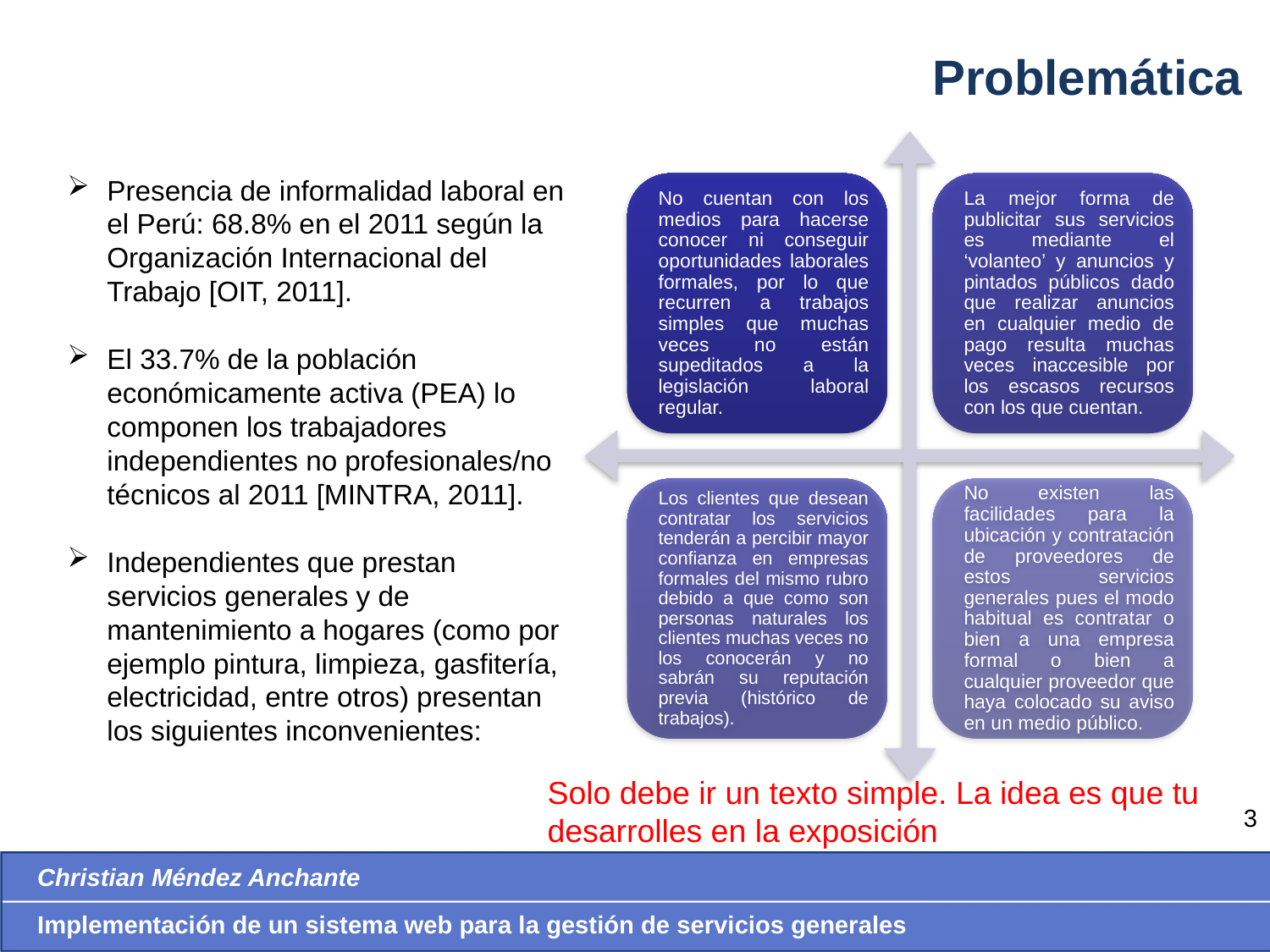

Problemática
No cuentan con los medios para hacerse conocer ni conseguir oportunidades laborales formales, por lo que recurren a trabajos simples que muchas veces no están supeditados a la legislación laboral regular.
La mejor forma de publicitar sus servicios es mediante el ‘volanteo’ y anuncios y pintados públicos dado que realizar anuncios en cualquier medio de pago resulta muchas veces inaccesible por los escasos recursos con los que cuentan.
Los clientes que desean contratar los servicios tenderán a percibir mayor confianza en empresas formales del mismo rubro debido a que como son personas naturales los clientes muchas veces no los conocerán y no sabrán su reputación previa (histórico de trabajos).
No existen las facilidades para la ubicación y contratación de proveedores de estos servicios generales pues el modo habitual es contratar o bien a una empresa formal o bien a cualquier proveedor que haya colocado su aviso en un medio público.
Presencia de informalidad laboral en el Perú: 68.8% en el 2011 según la Organización Internacional del Trabajo [OIT, 2011].
El 33.7% de la población económicamente activa (PEA) lo componen los trabajadores independientes no profesionales/no técnicos al 2011 [MINTRA, 2011].
Independientes que prestan servicios generales y de mantenimiento a hogares (como por ejemplo pintura, limpieza, gasfitería, electricidad, entre otros) presentan los siguientes inconvenientes:
Solo debe ir un texto simple. La idea es que tu desarrolles en la exposición
3
Christian Méndez Anchante
Implementación de un sistema web para la gestión de servicios generales